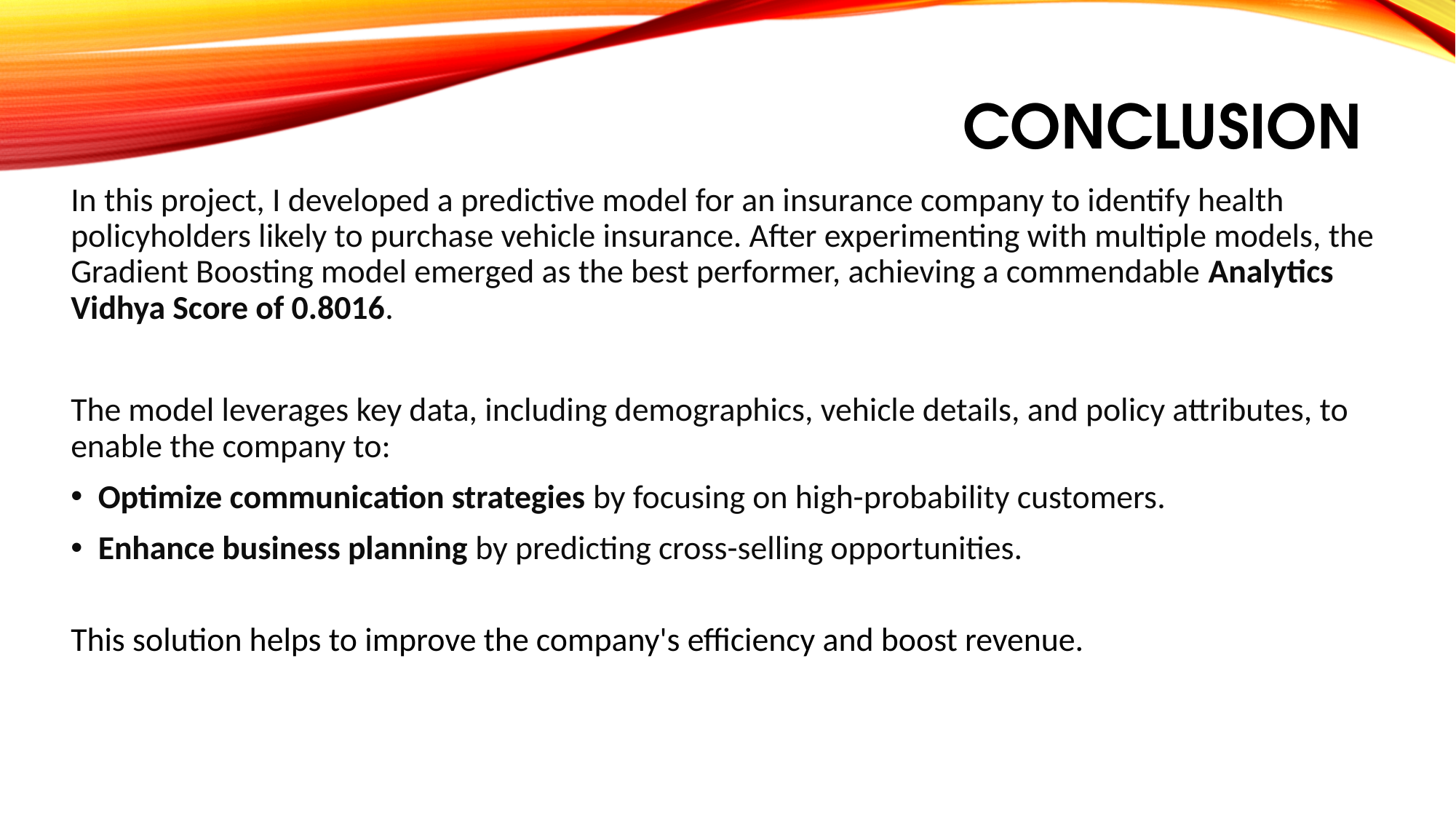

# Conclusion
In this project, I developed a predictive model for an insurance company to identify health policyholders likely to purchase vehicle insurance. After experimenting with multiple models, the Gradient Boosting model emerged as the best performer, achieving a commendable Analytics Vidhya Score of 0.8016.

The model leverages key data, including demographics, vehicle details, and policy attributes, to enable the company to:
Optimize communication strategies by focusing on high-probability customers.
Enhance business planning by predicting cross-selling opportunities.

This solution helps to improve the company's efficiency and boost revenue.